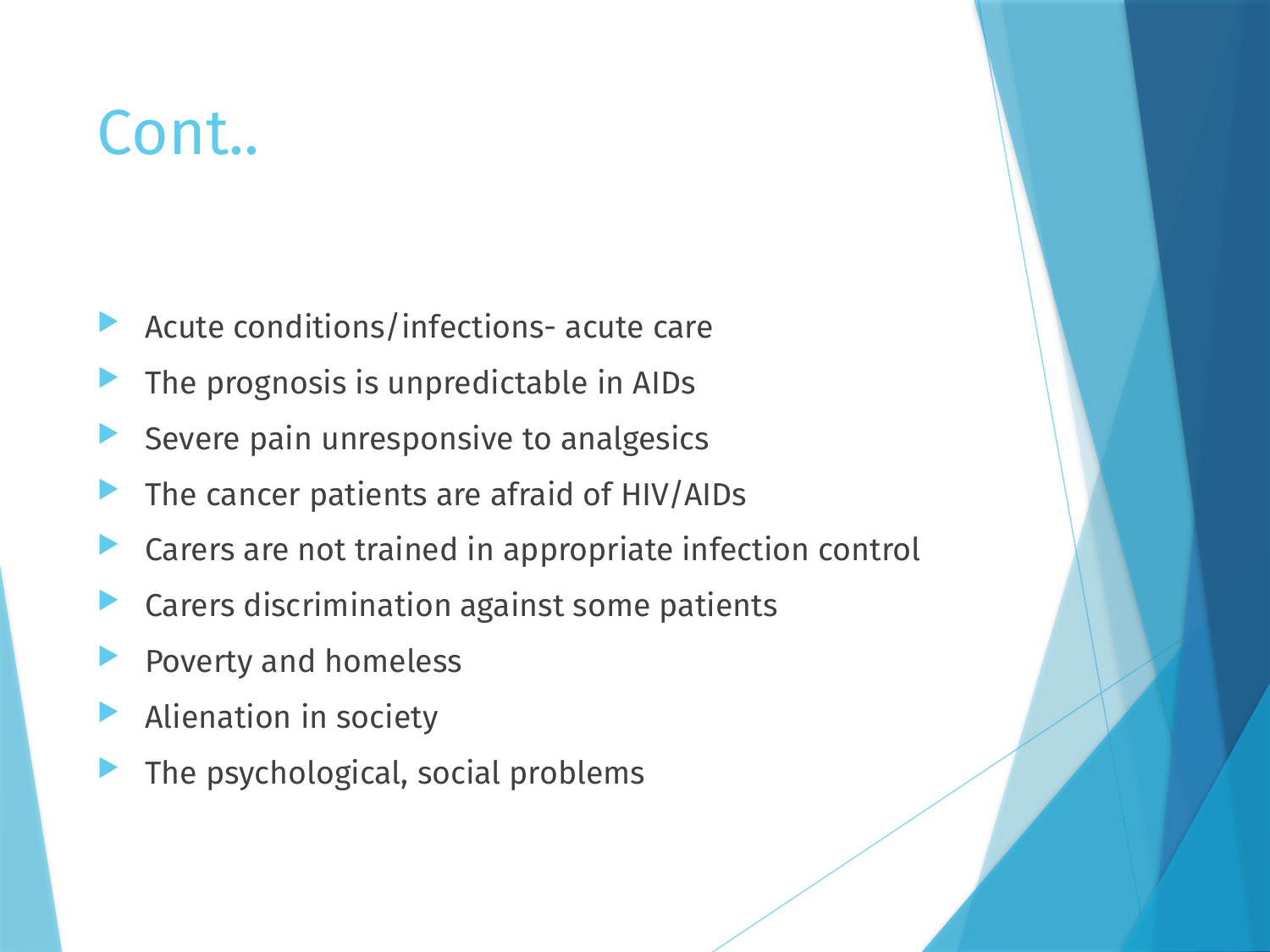

# Cont..
Acute conditions/infections- acute care
The prognosis is unpredictable in AIDs
Severe pain unresponsive to analgesics
The cancer patients are afraid of HIV/AIDs
Carers are not trained in appropriate infection control
Carers discrimination against some patients
Poverty and homeless
Alienation in society
The psychological, social problems